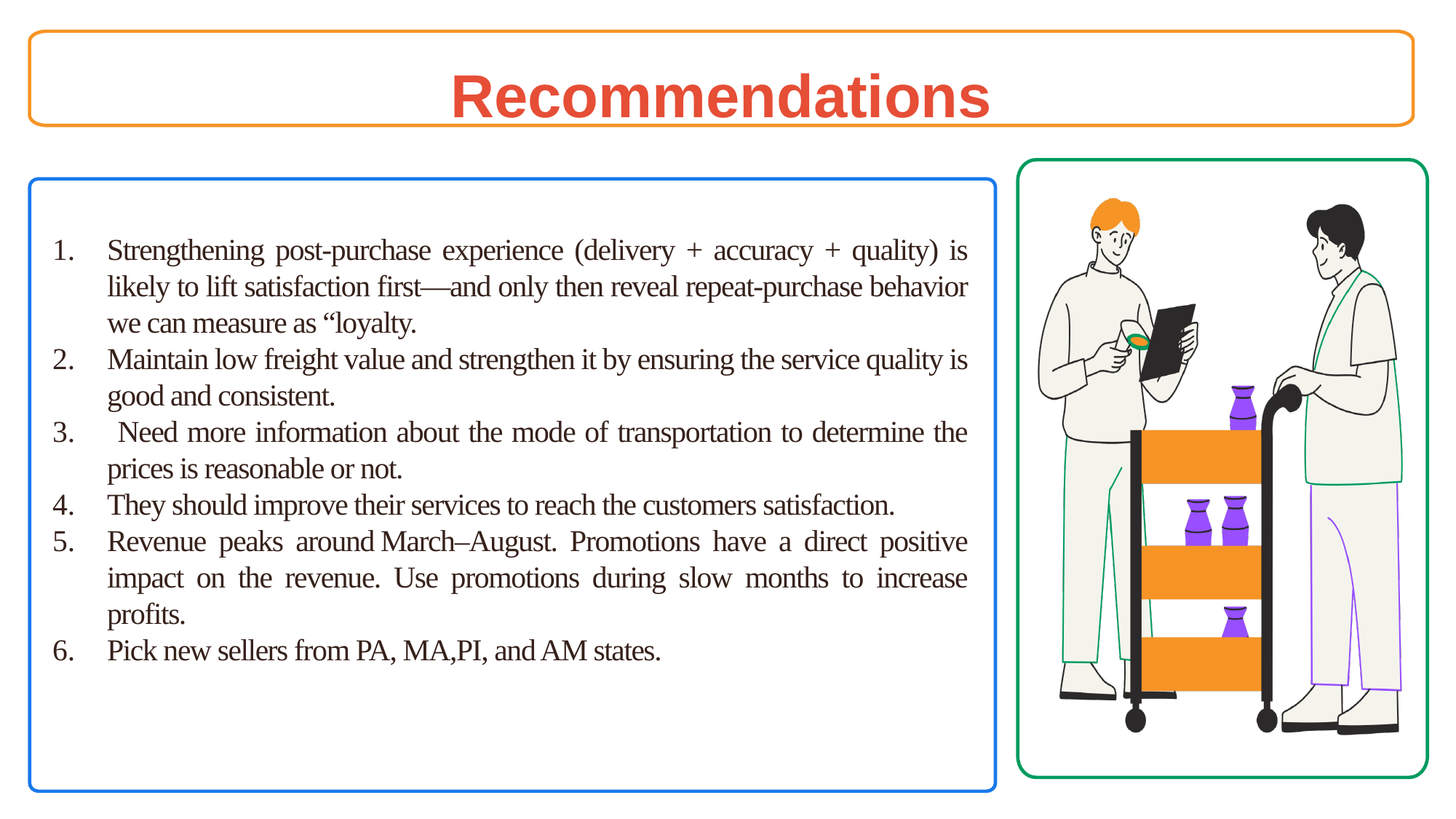

Recommendations

Strengthening post-purchase experience (delivery + accuracy + quality) is likely to lift satisfaction first—and only then reveal repeat-purchase behavior we can measure as “loyalty.
Maintain low freight value and strengthen it by ensuring the service quality is good and consistent.
 Need more information about the mode of transportation to determine the prices is reasonable or not.
They should improve their services to reach the customers satisfaction.
Revenue peaks around March–August. Promotions have a direct positive impact on the revenue. Use promotions during slow months to increase profits.
Pick new sellers from PA, MA,PI, and AM states.